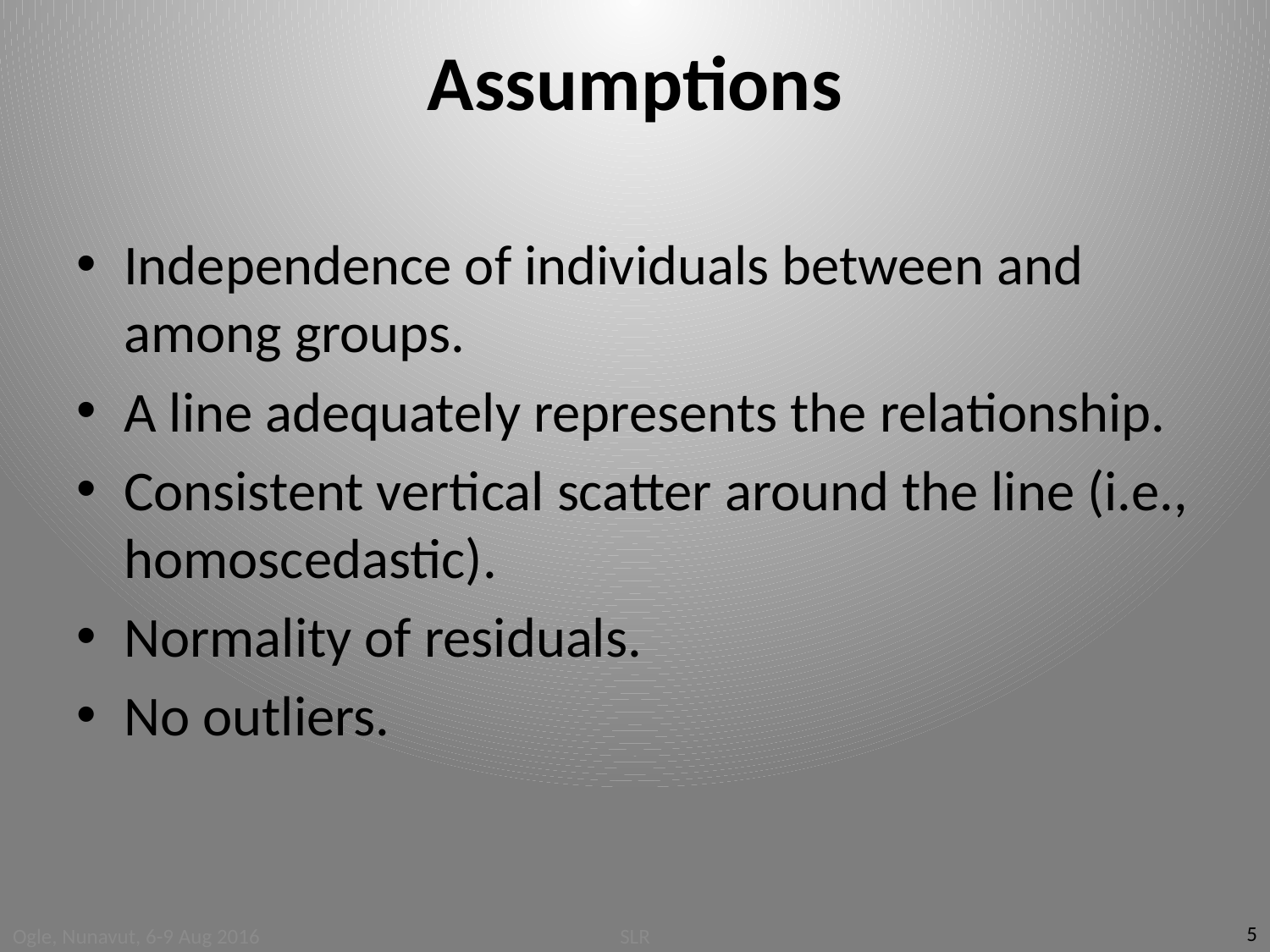

# Assumptions
Independence of individuals between and among groups.
A line adequately represents the relationship.
Consistent vertical scatter around the line (i.e., homoscedastic).
Normality of residuals.
No outliers.
5
Ogle, Nunavut, 6-9 Aug 2016
SLR